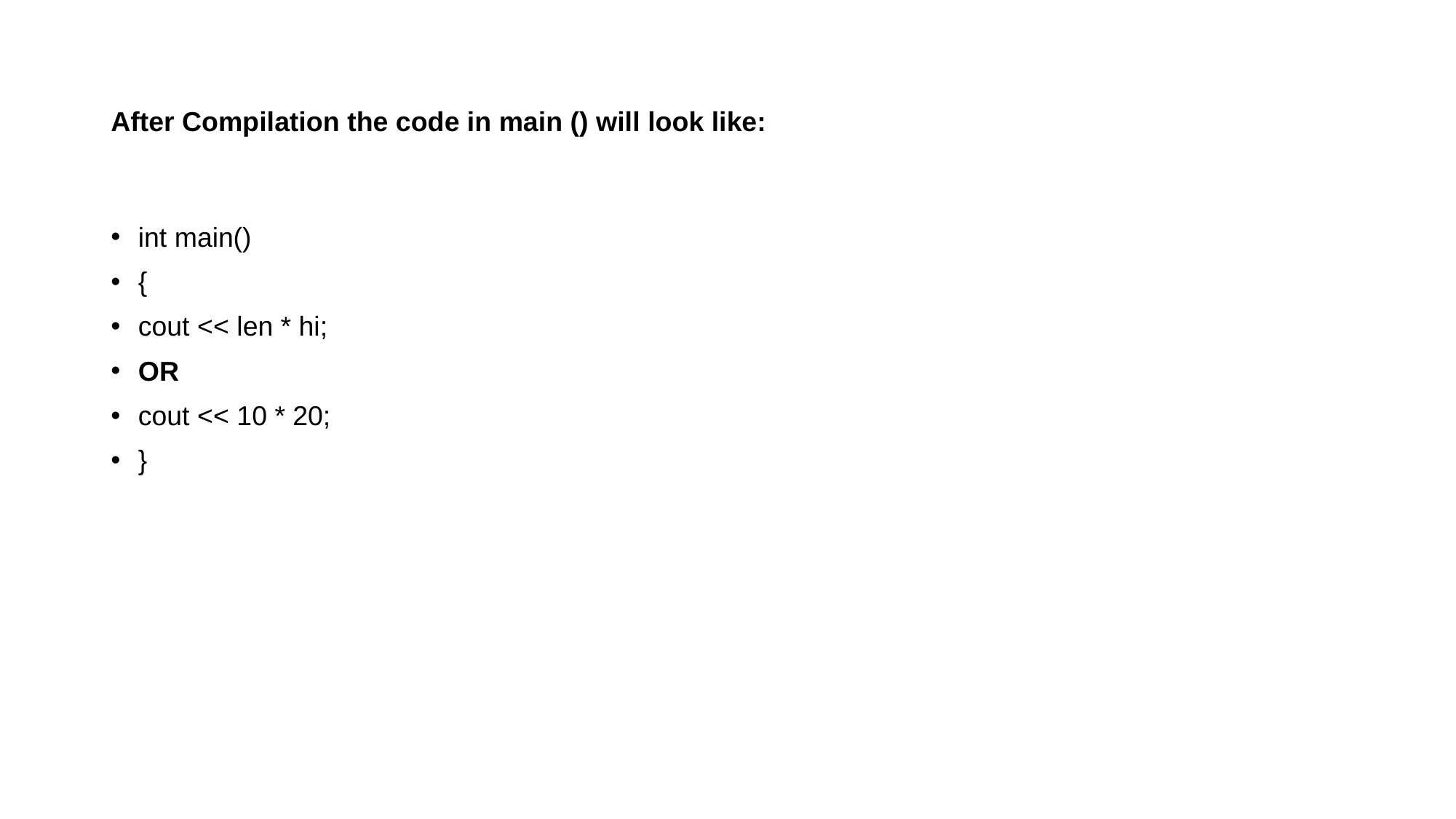

# After Compilation the code in main () will look like:
int main()
{
cout << len * hi;
OR
cout << 10 * 20;
}